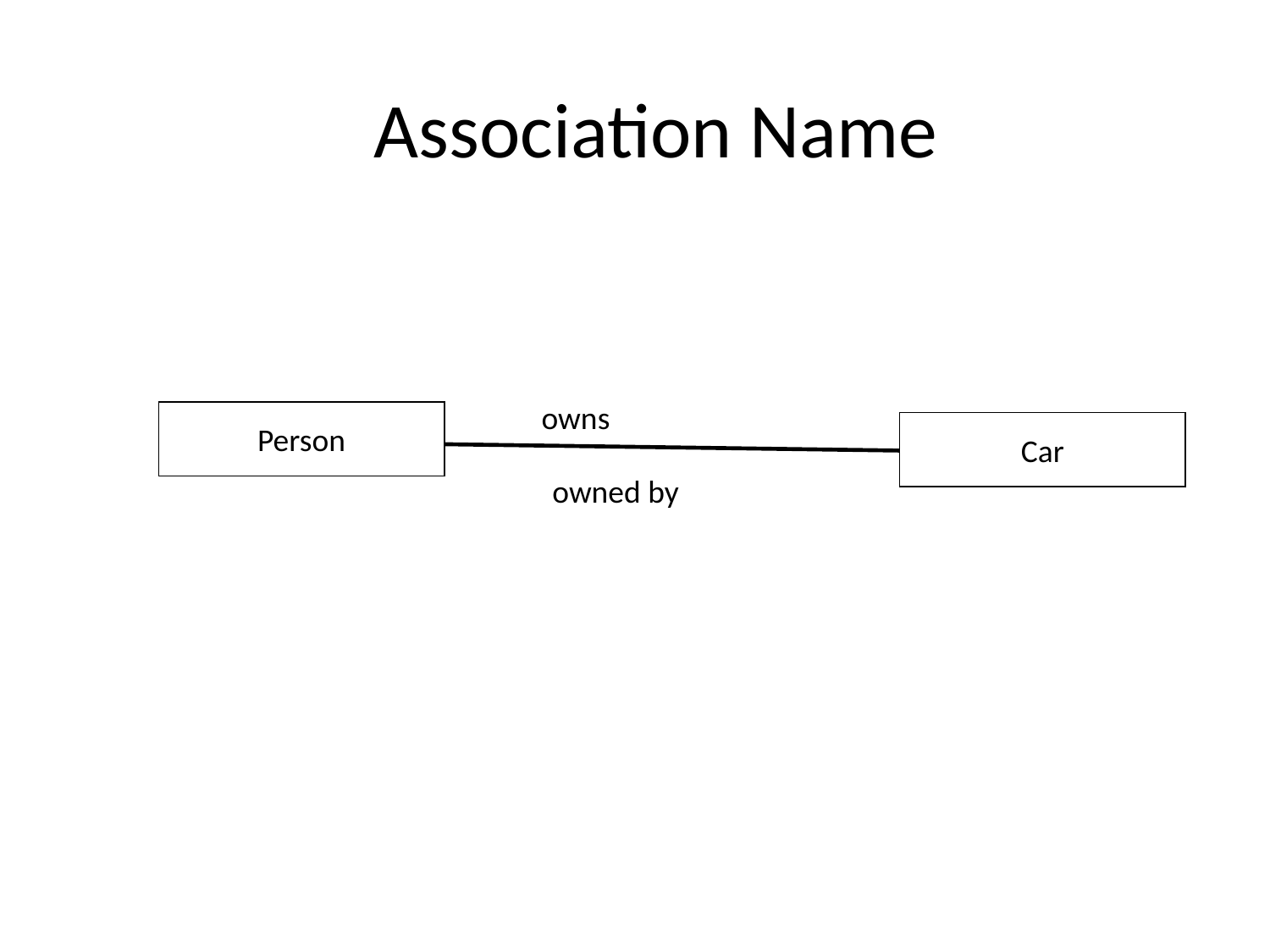

# Association Name
owns
Person
Car

owned by